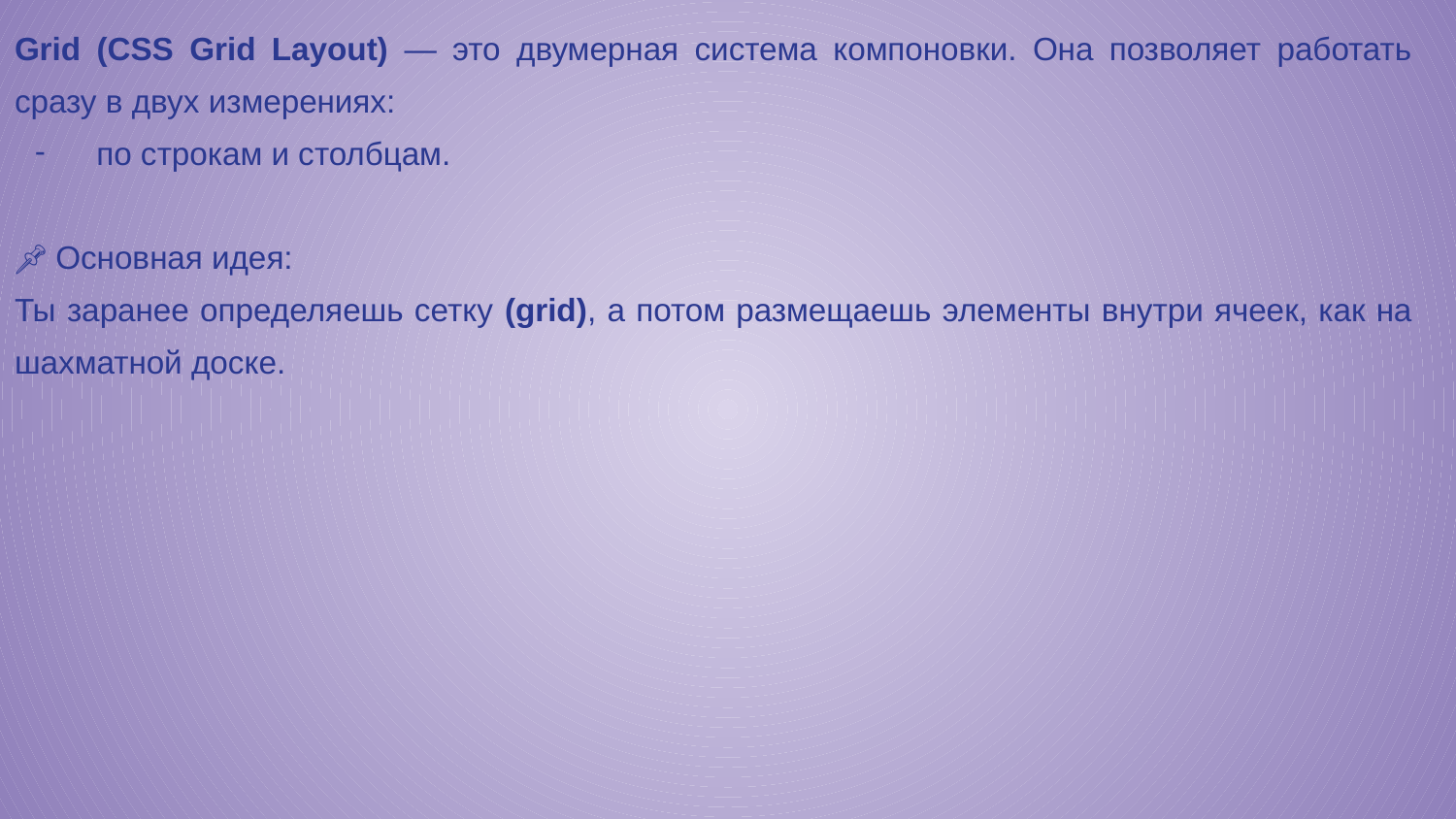

Grid (CSS Grid Layout) — это двумерная система компоновки. Она позволяет работать сразу в двух измерениях:
 по строкам и столбцам.

📌 Основная идея:
Ты заранее определяешь сетку (grid), а потом размещаешь элементы внутри ячеек, как на шахматной доске.